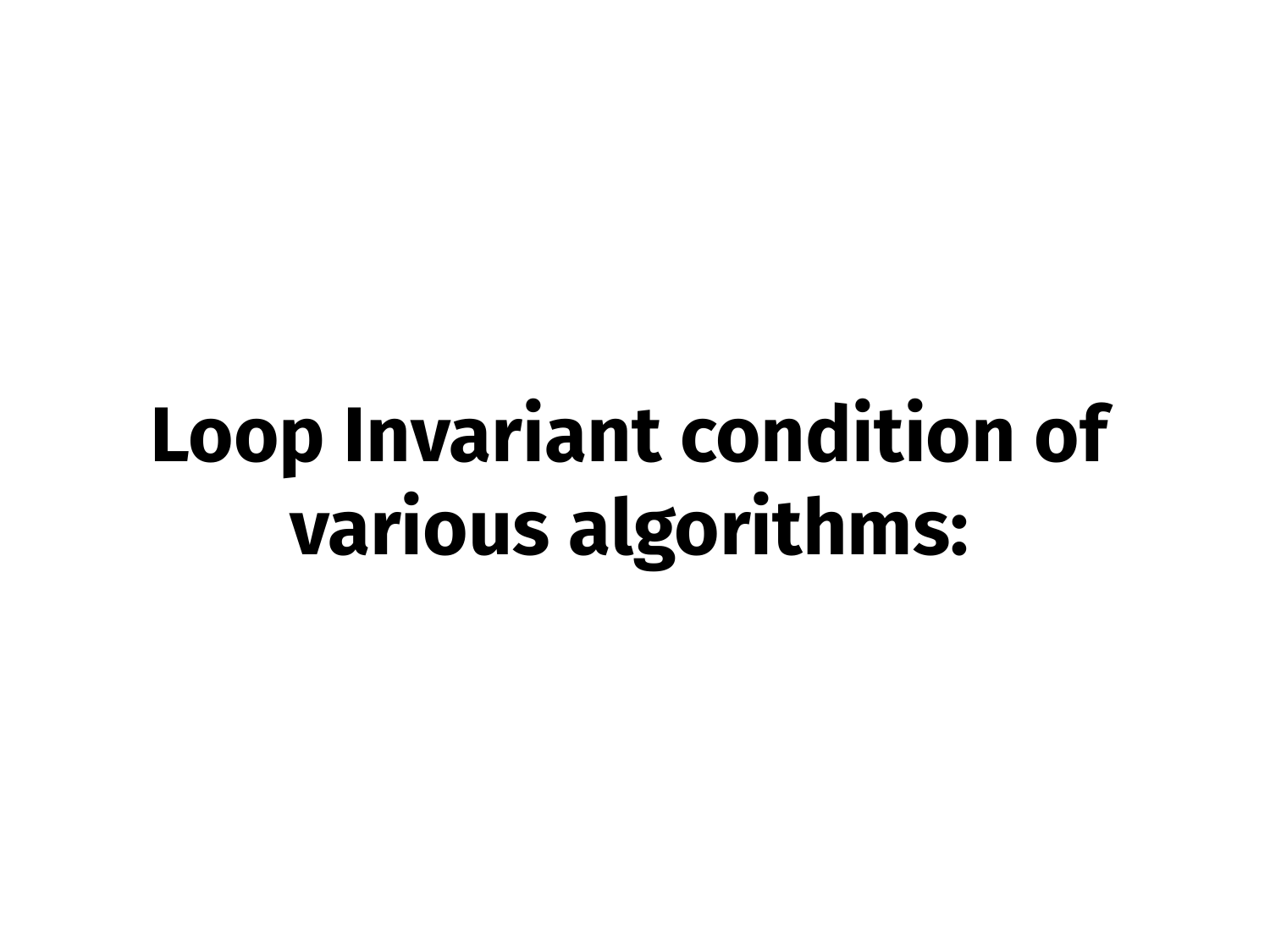

# Loop Invariant condition of various algorithms: